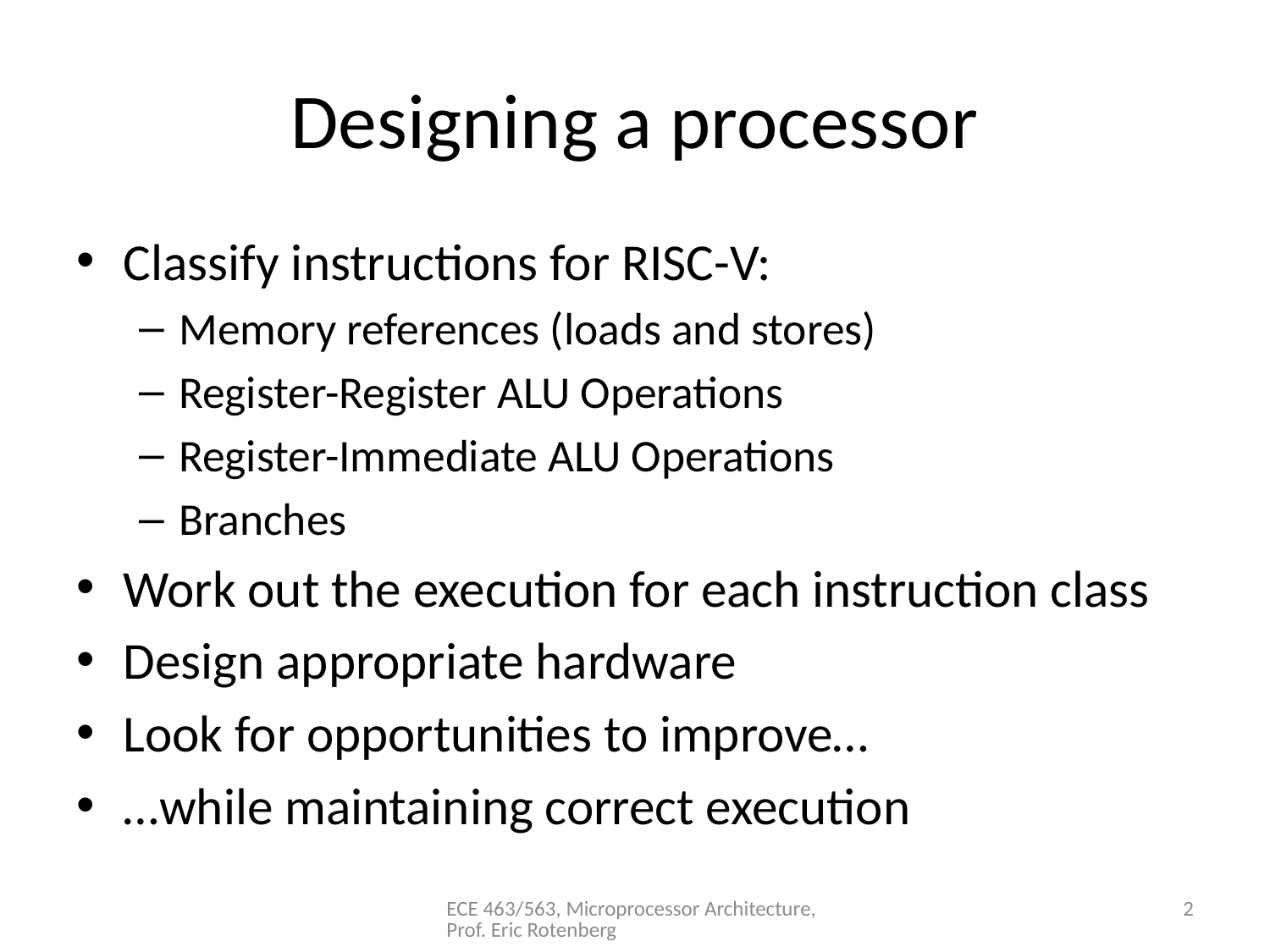

# Designing a processor
Classify instructions for RISC-V:
Memory references (loads and stores)
Register-Register ALU Operations
Register-Immediate ALU Operations
Branches
Work out the execution for each instruction class
Design appropriate hardware
Look for opportunities to improve…
…while maintaining correct execution
ECE 463/563, Microprocessor Architecture, Prof. Eric Rotenberg
2